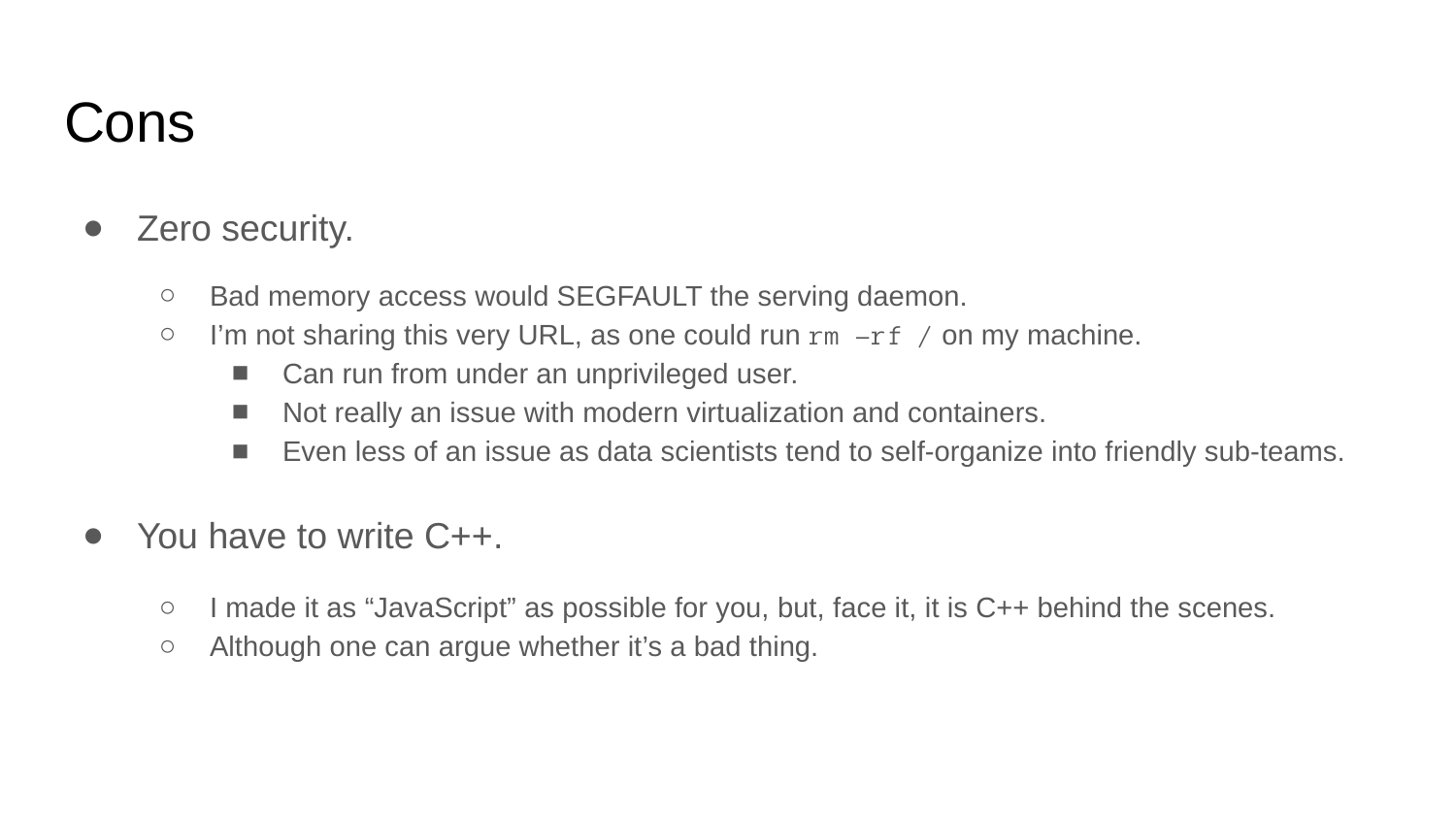

# Cons
Zero security.
Bad memory access would SEGFAULT the serving daemon.
I’m not sharing this very URL, as one could run rm -rf / on my machine.
Can run from under an unprivileged user.
Not really an issue with modern virtualization and containers.
Even less of an issue as data scientists tend to self-organize into friendly sub-teams.
You have to write C++.
I made it as “JavaScript” as possible for you, but, face it, it is C++ behind the scenes.
Although one can argue whether it’s a bad thing.